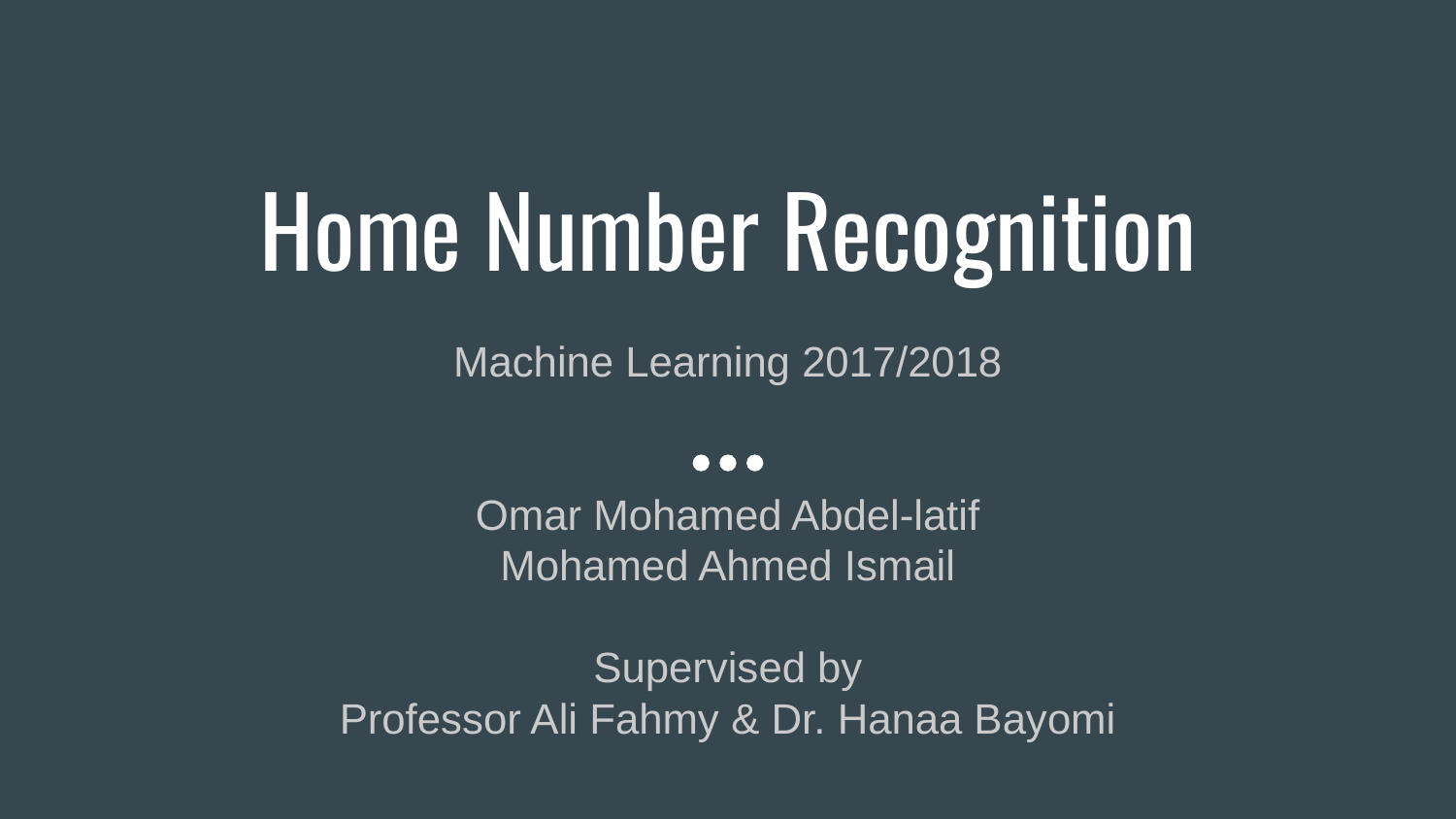

# Home Number Recognition
Machine Learning 2017/2018
Omar Mohamed Abdel-latif
Mohamed Ahmed Ismail

Supervised by
Professor Ali Fahmy & Dr. Hanaa Bayomi